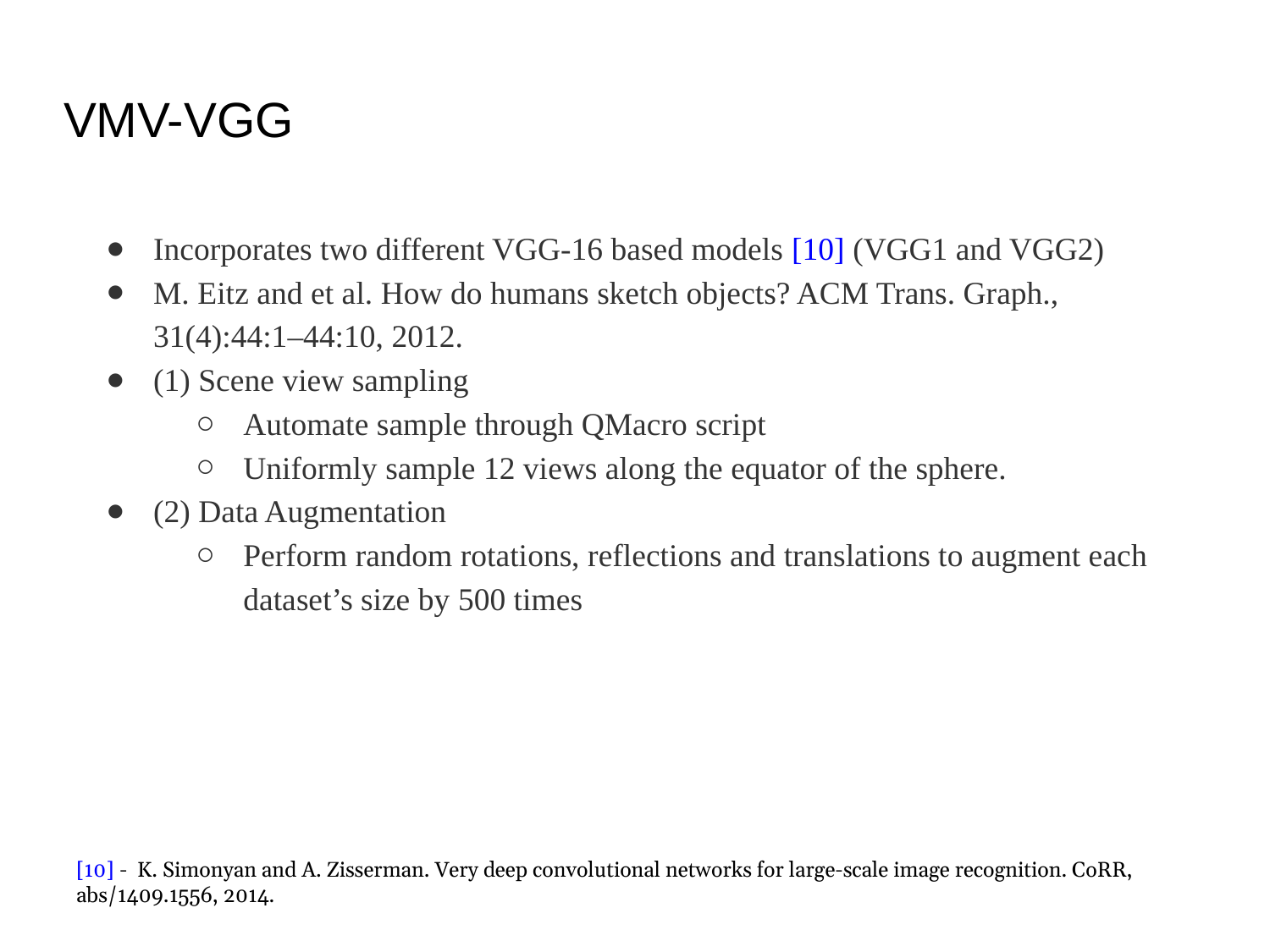

# VMV-VGG
Incorporates two different VGG-16 based models [10] (VGG1 and VGG2)
M. Eitz and et al. How do humans sketch objects? ACM Trans. Graph., 31(4):44:1–44:10, 2012.
(1) Scene view sampling
Automate sample through QMacro script
Uniformly sample 12 views along the equator of the sphere.
(2) Data Augmentation
Perform random rotations, reflections and translations to augment each dataset’s size by 500 times
[10] -  K. Simonyan and A. Zisserman. Very deep convolutional networks for large-scale image recognition. CoRR, abs/1409.1556, 2014.